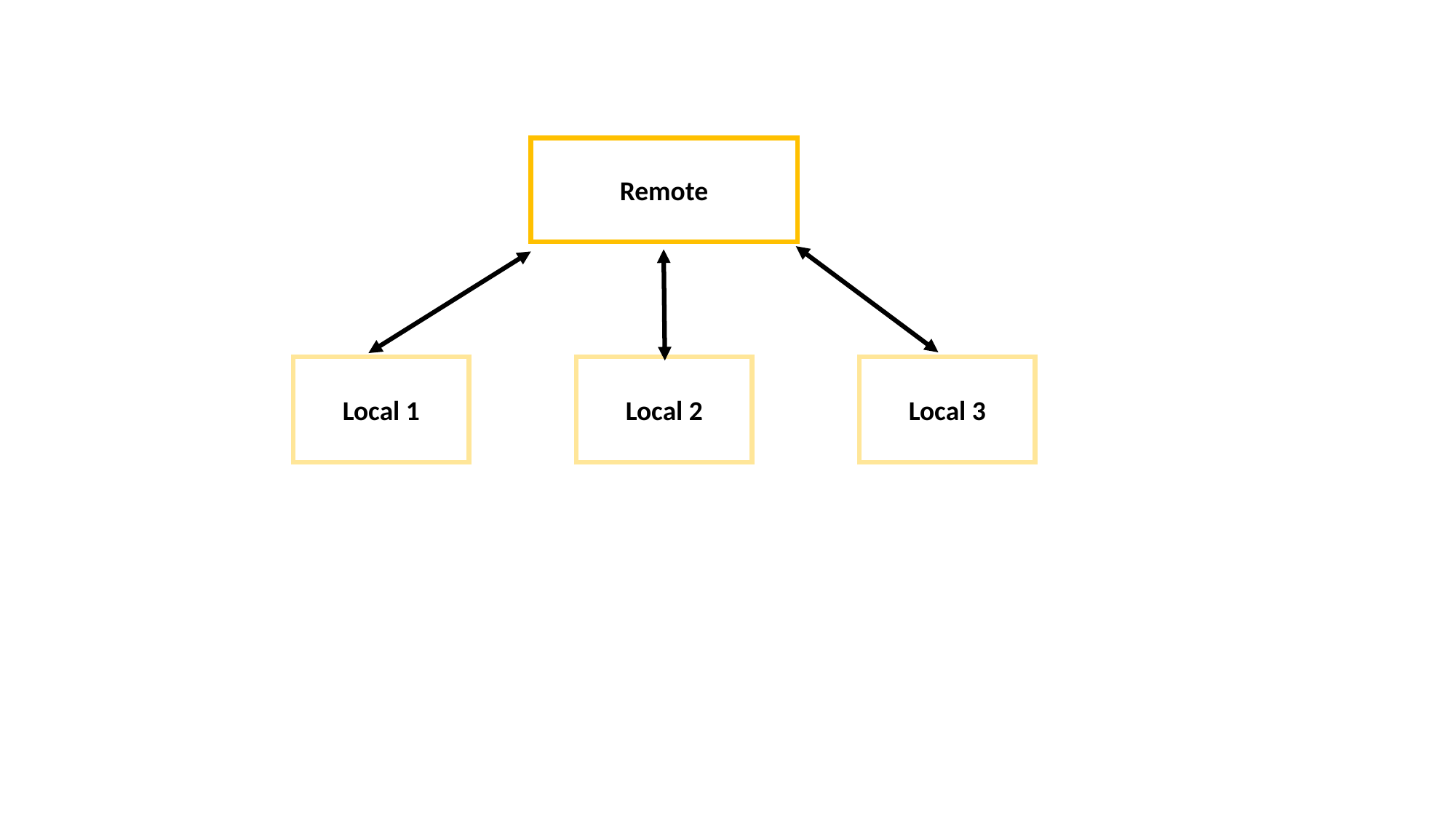

Remote
Local 1
Local 2
Local 3